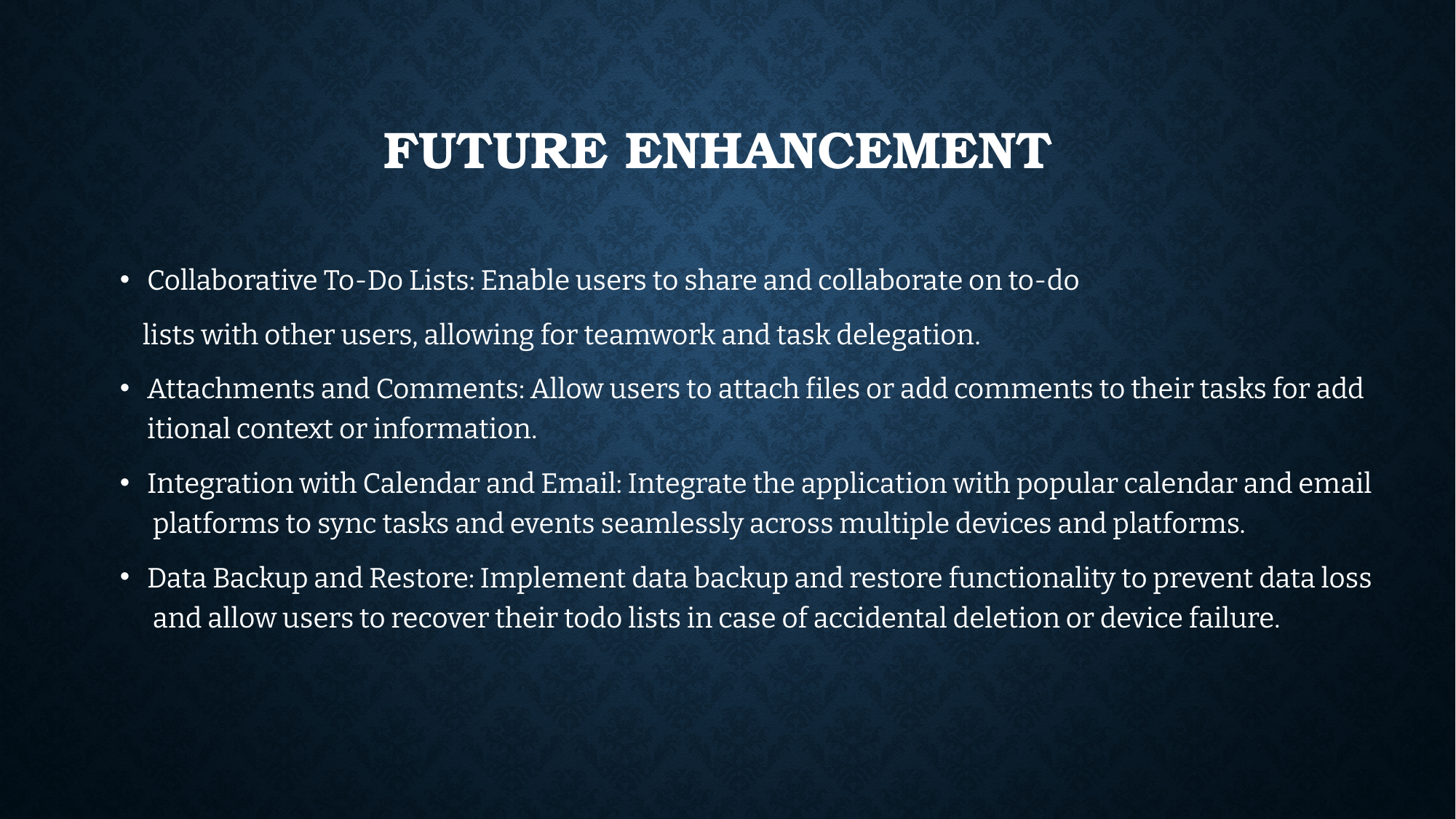

# Future Enhancement
Collaborative To-Do Lists: Enable users to share and collaborate on to-do
    lists with other users, allowing for teamwork and task delegation.
Attachments and Comments: Allow users to attach files or add comments to their tasks for additional context or information.
Integration with Calendar and Email: Integrate the application with popular calendar and email platforms to sync tasks and events seamlessly across multiple devices and platforms.
Data Backup and Restore: Implement data backup and restore functionality to prevent data loss and allow users to recover their todo lists in case of accidental deletion or device failure.